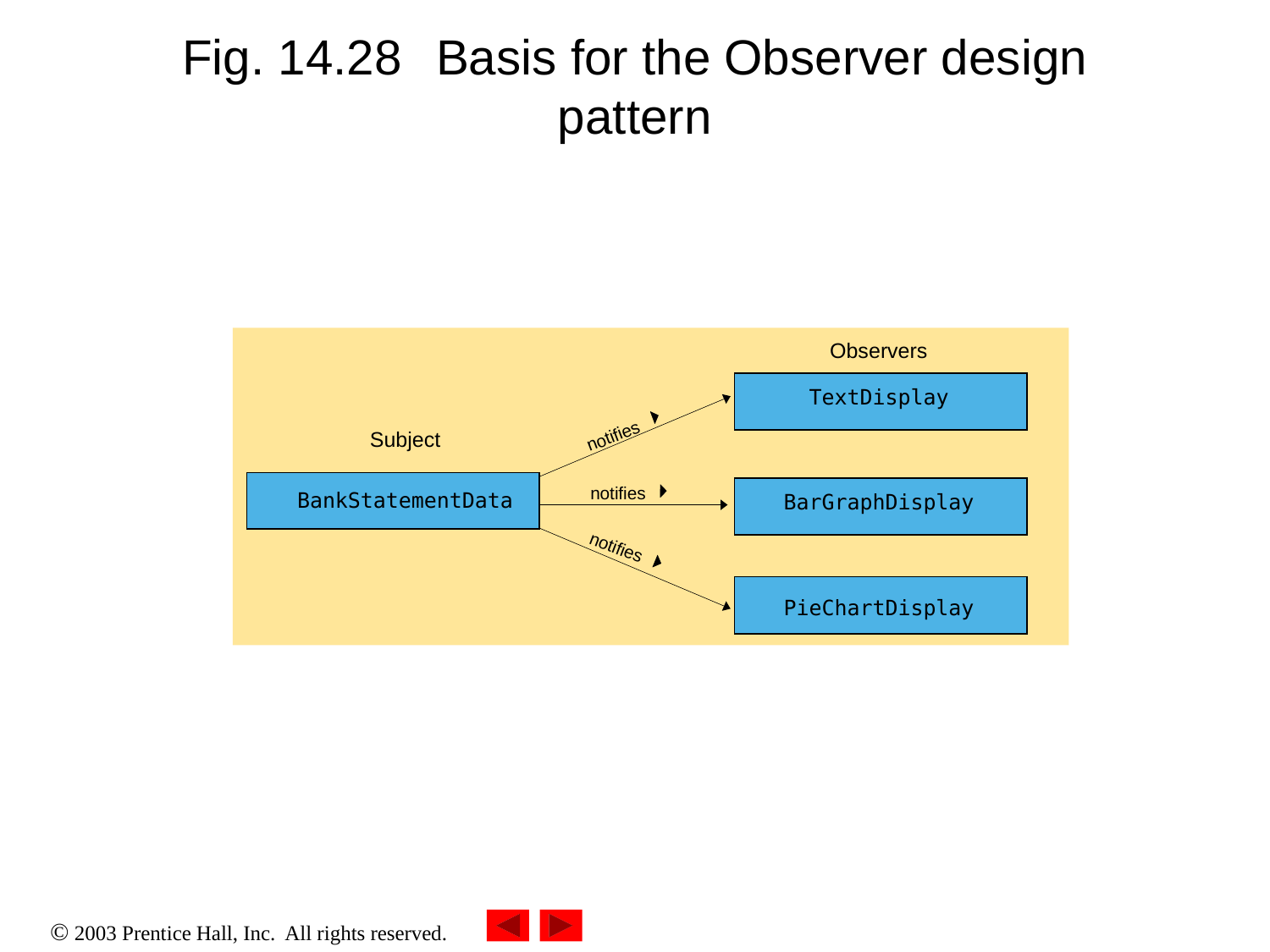

128
# Fig. 14.28	Basis for the Observer design pattern

Observers

TextDisplay

notifies
Subject

notifies
BankStatementData
BarGraphDisplay

notifies

PieChartDisplay